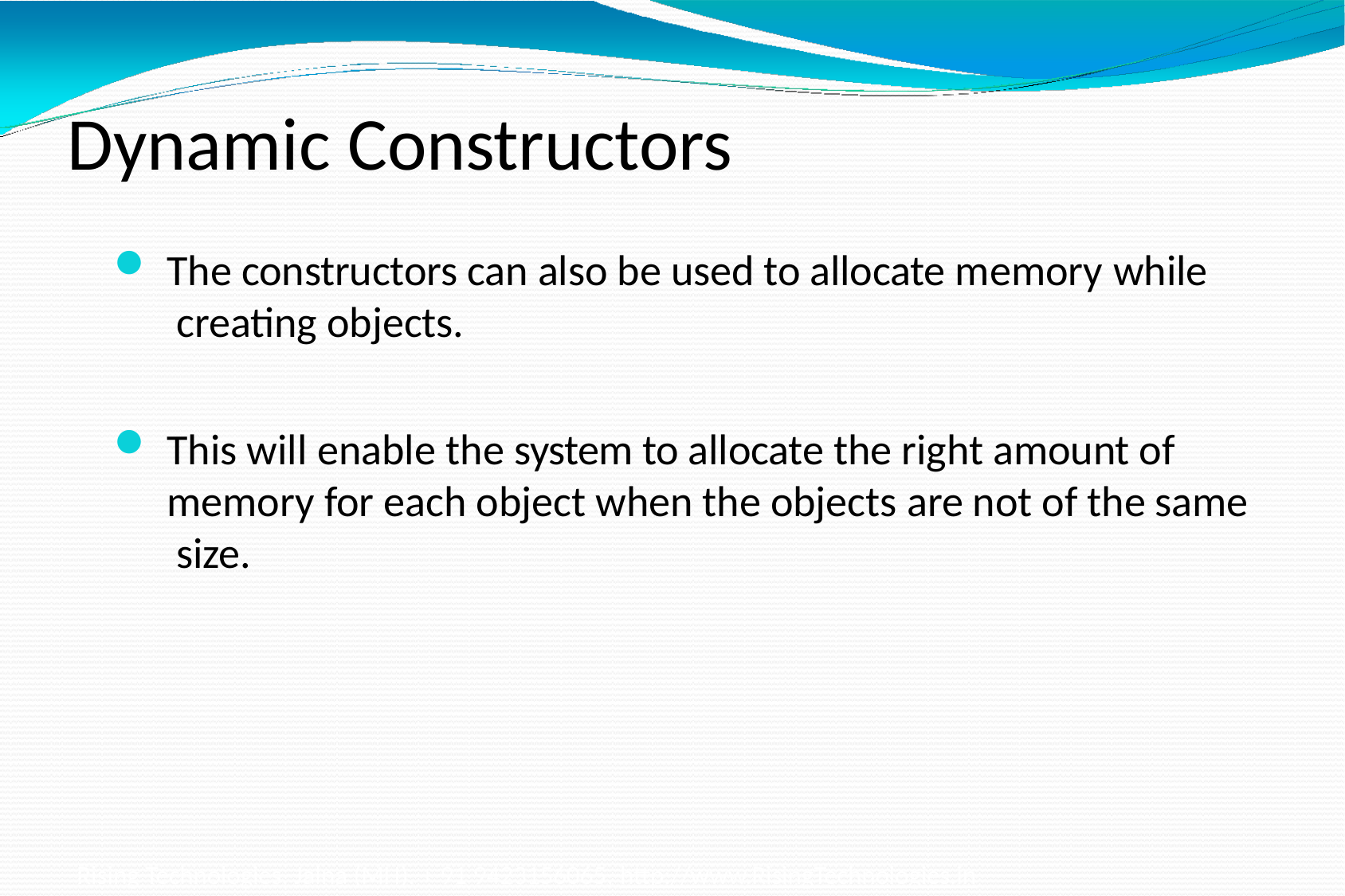

# Dynamic Constructors
The constructors can also be used to allocate memory while  creating objects.

This will enable the system to allocate the right amount of  memory for each object when the objects are not of the same  size.
Rising Technologies, Jalna (MH). + 91 9423156065, http://www.RisingTechnologies.in